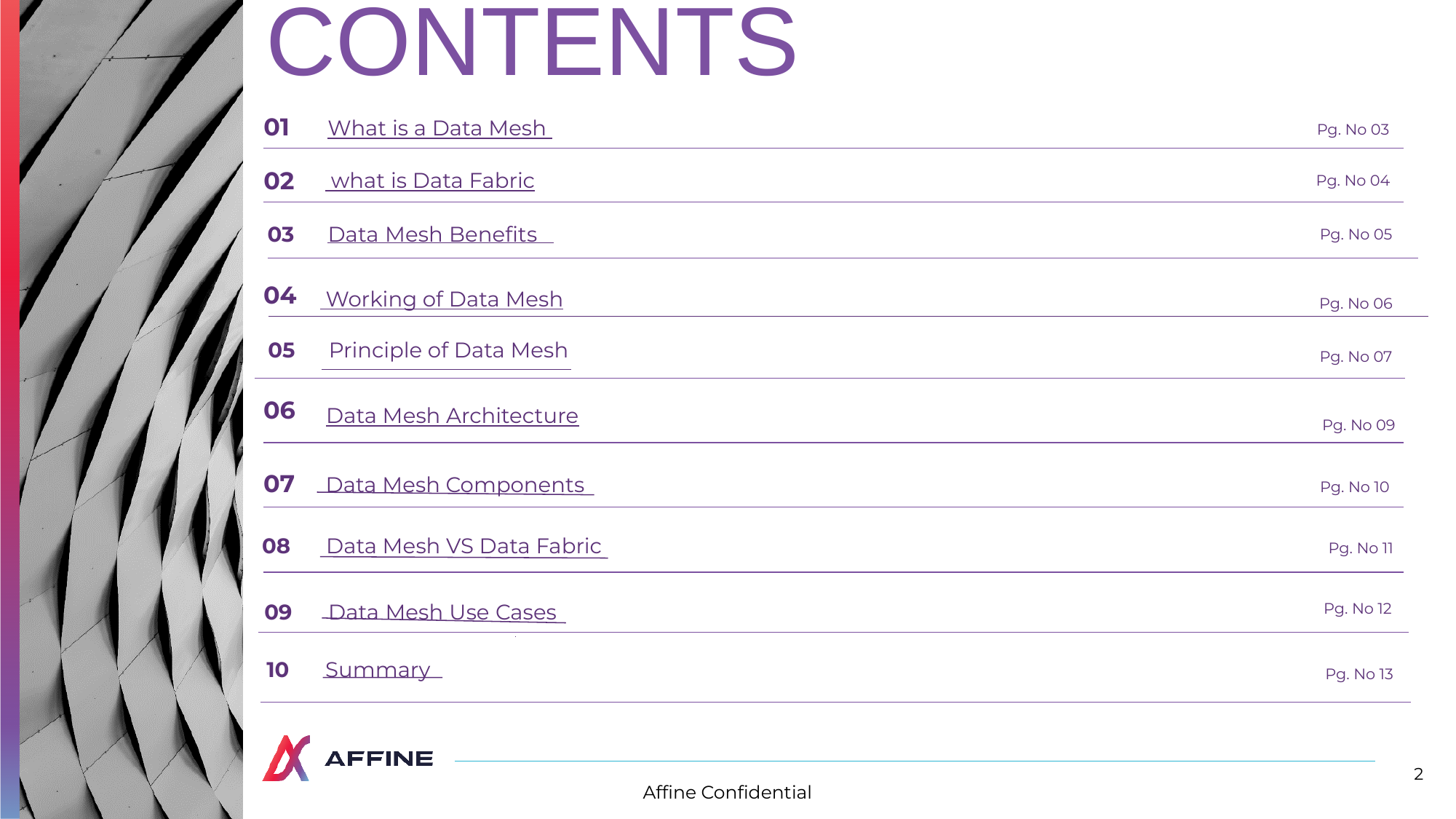

# CONTENTS
01
What is a Data Mesh
Pg. No 03
02
 what is Data Fabric
Pg. No 04

03      Data Mesh Benefits

Pg. No 05
04
 Working of Data Mesh
Pg. No 06

  05      Principle of Data Mesh

Pg. No 07
06
Data Mesh Architecture

Pg. No 09

07
     Data Mesh Components

Pg. No 10

08      Data Mesh VS Data Fabric

Pg. No 11

 09      Data Mesh Use Cases

Pg. No 12

 10      Summary

Pg. No 13
2